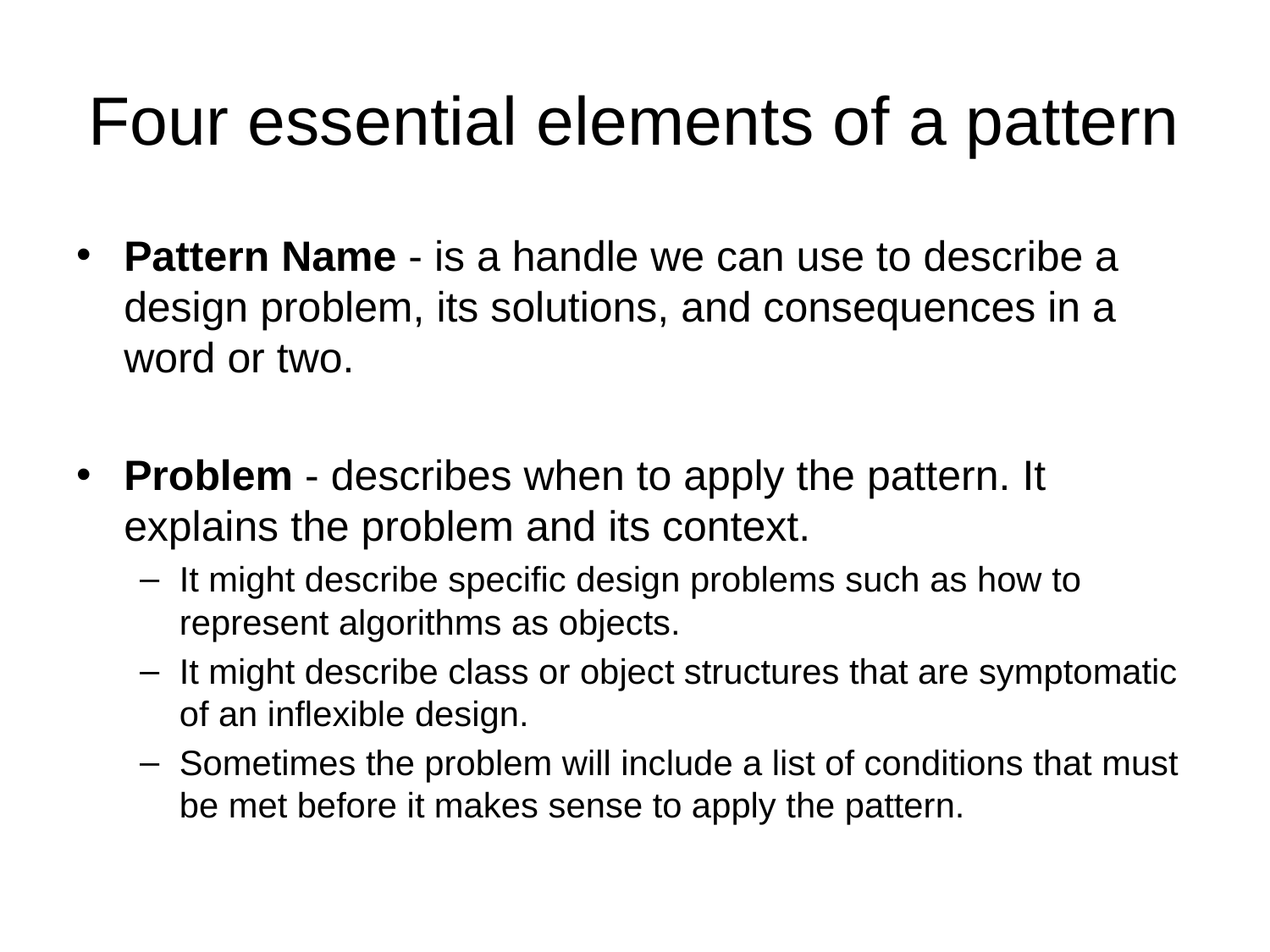

# Four essential elements of a pattern
Pattern Name - is a handle we can use to describe a design problem, its solutions, and consequences in a word or two.

Problem - describes when to apply the pattern. It explains the problem and its context.
It might describe specific design problems such as how to represent algorithms as objects.
It might describe class or object structures that are symptomatic of an inflexible design.
Sometimes the problem will include a list of conditions that must be met before it makes sense to apply the pattern.